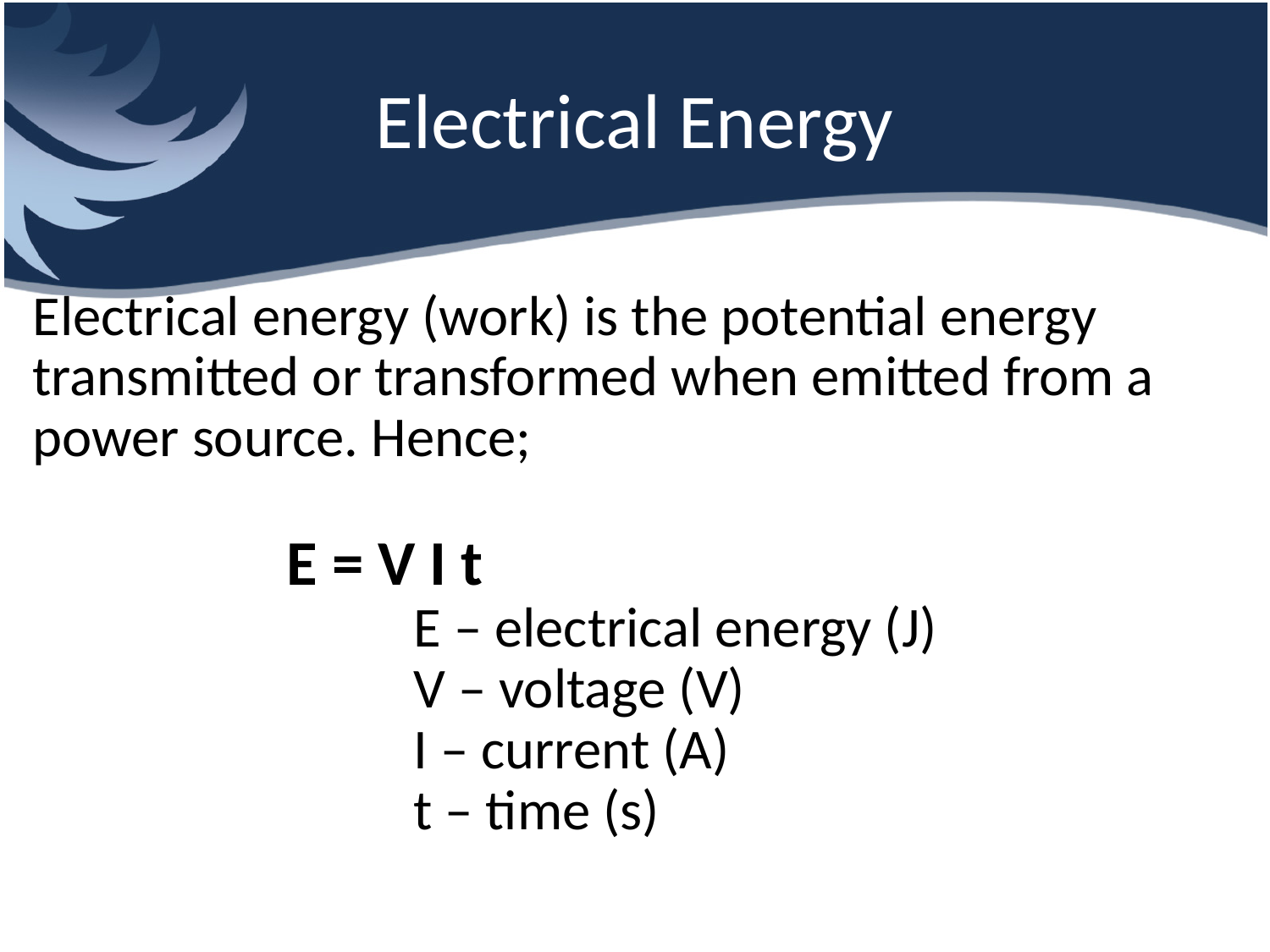

# Electrical Energy
Electrical energy (work) is the potential energy transmitted or transformed when emitted from a power source. Hence;

		E = V I t
			E – electrical energy (J)
			V – voltage (V)
			I – current (A)
			t – time (s)